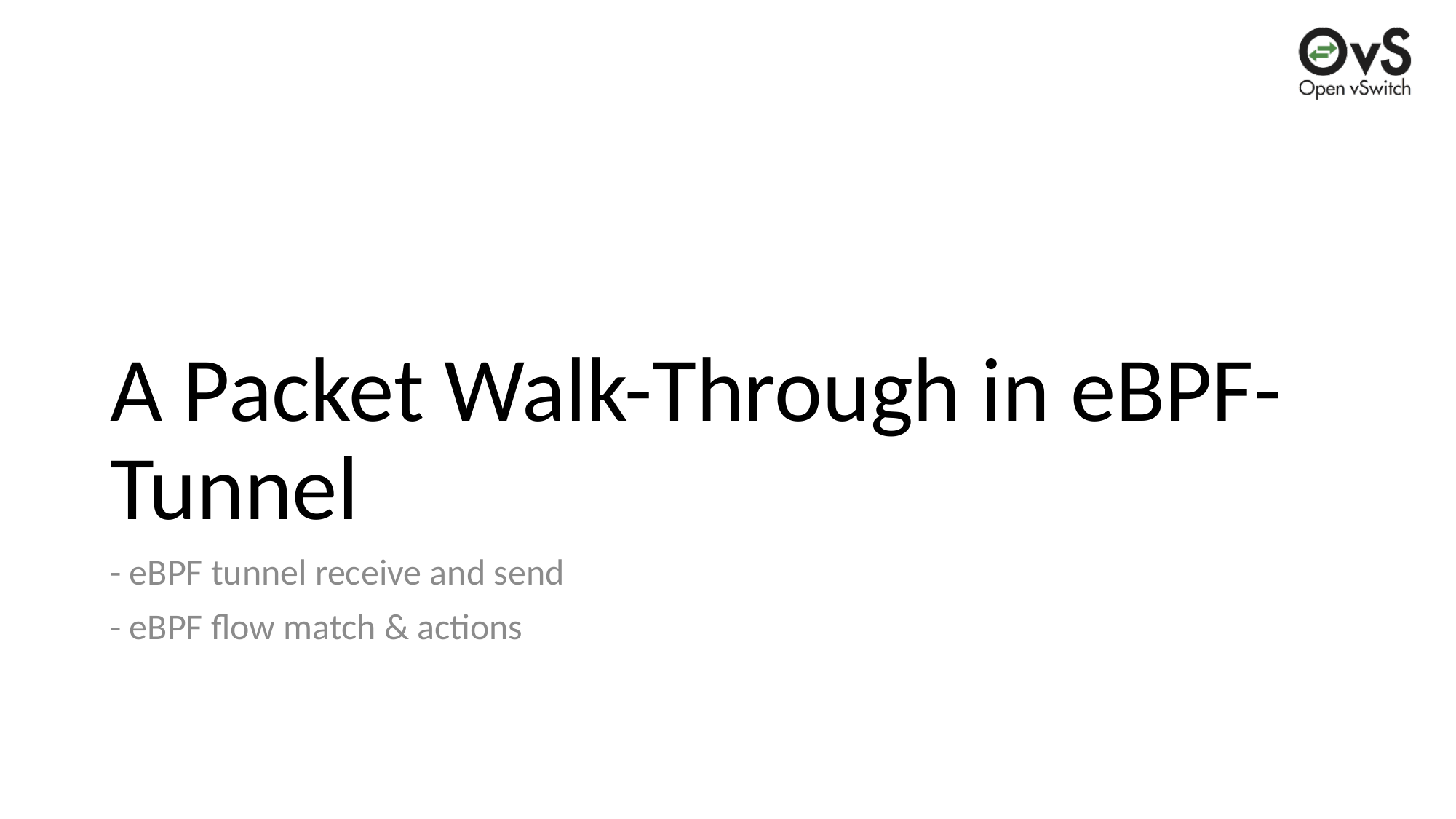

# A Packet Walk-Through in eBPF-Tunnel
- eBPF tunnel receive and send
- eBPF flow match & actions